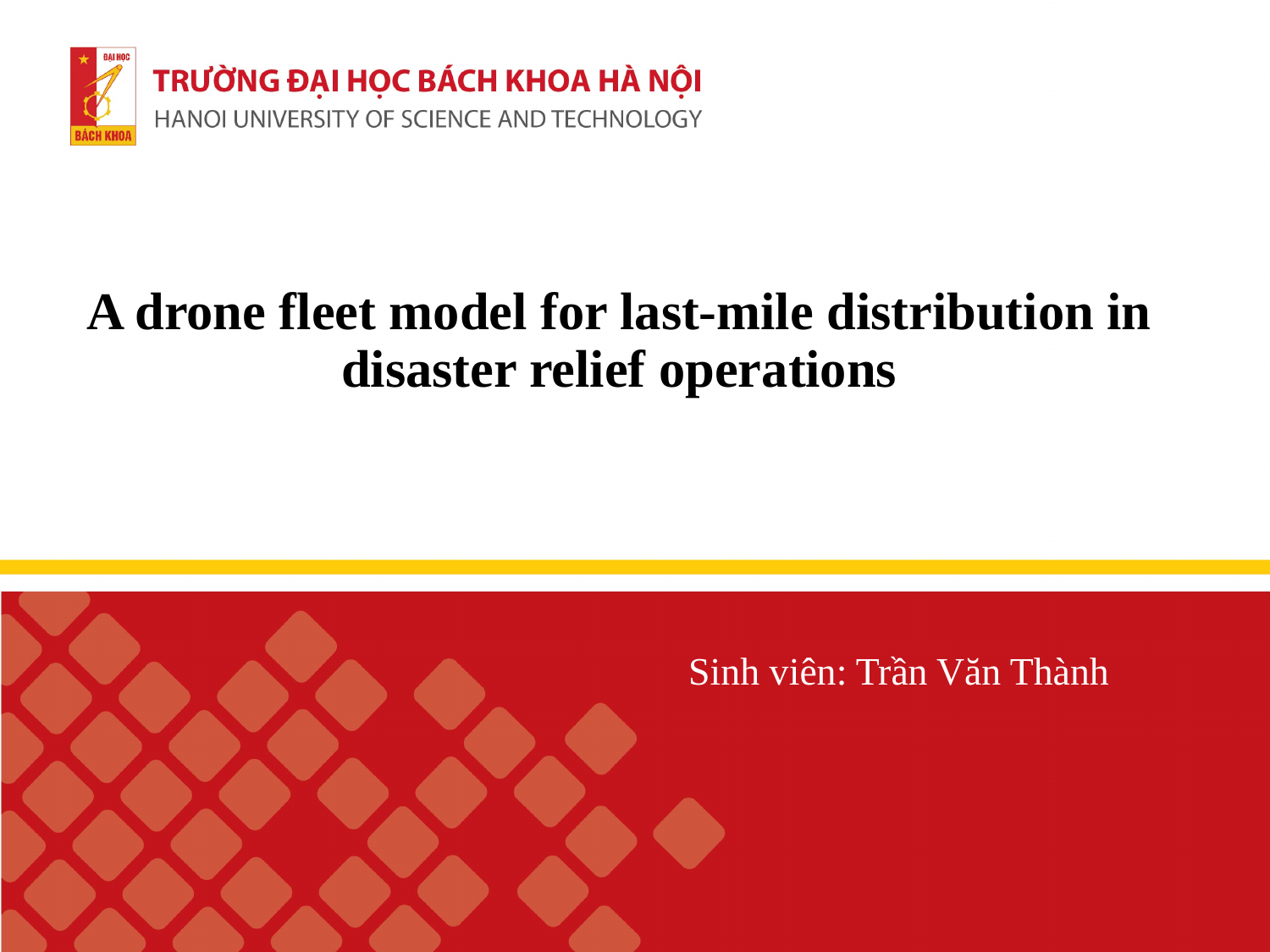

# A drone fleet model for last-mile distribution in disaster relief operations
Sinh viên: Trần Văn Thành